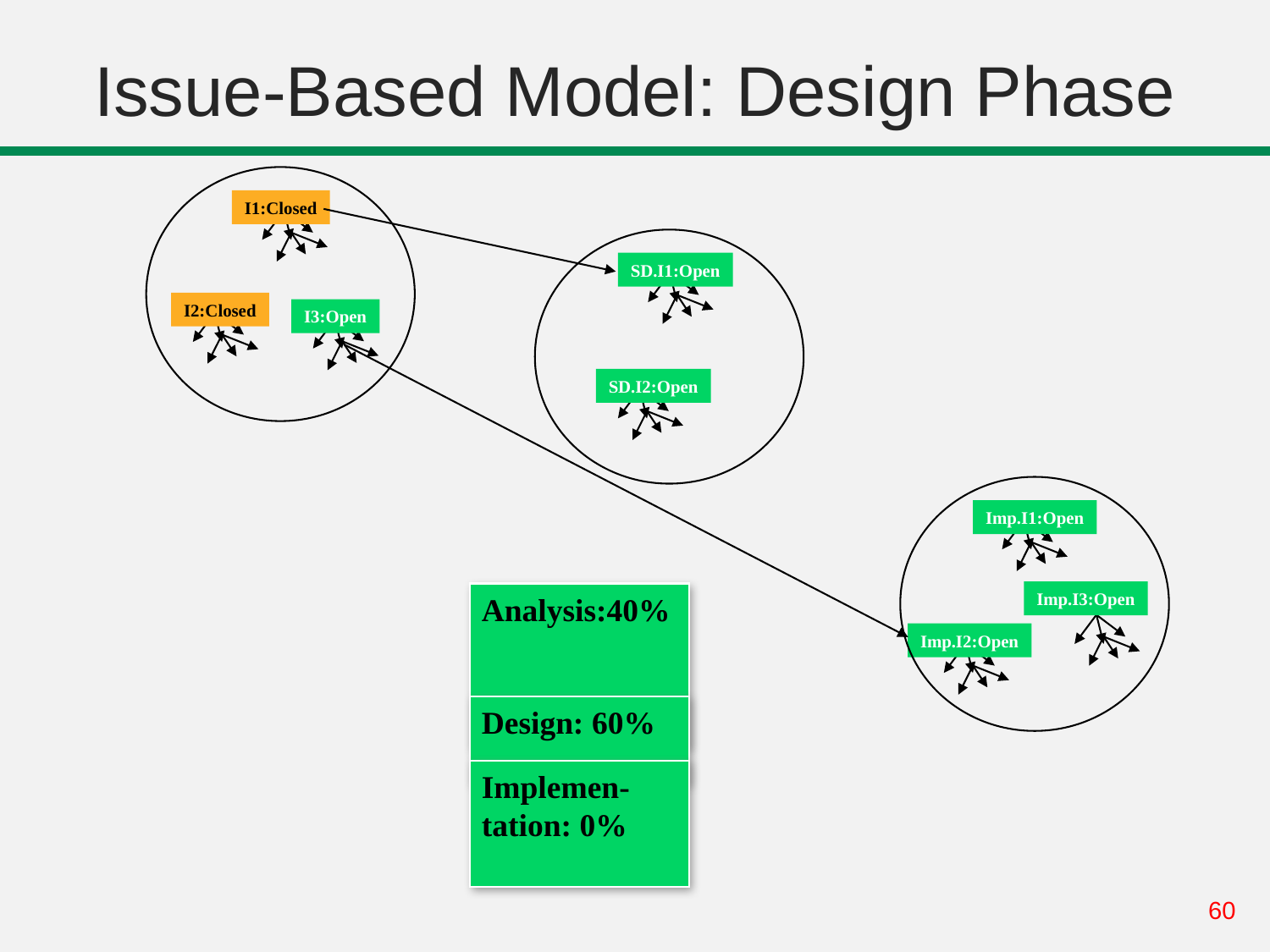

# Issue-Based Model: Design Phase

I1:Closed

SD.I1:Open

I2:Closed
I3:Open

SD.I2:Open

Imp.I1:Open

Imp.I3:Open
Analysis:40%

Design: 60%

Implemen-tation: 0%

Imp.I2:Open